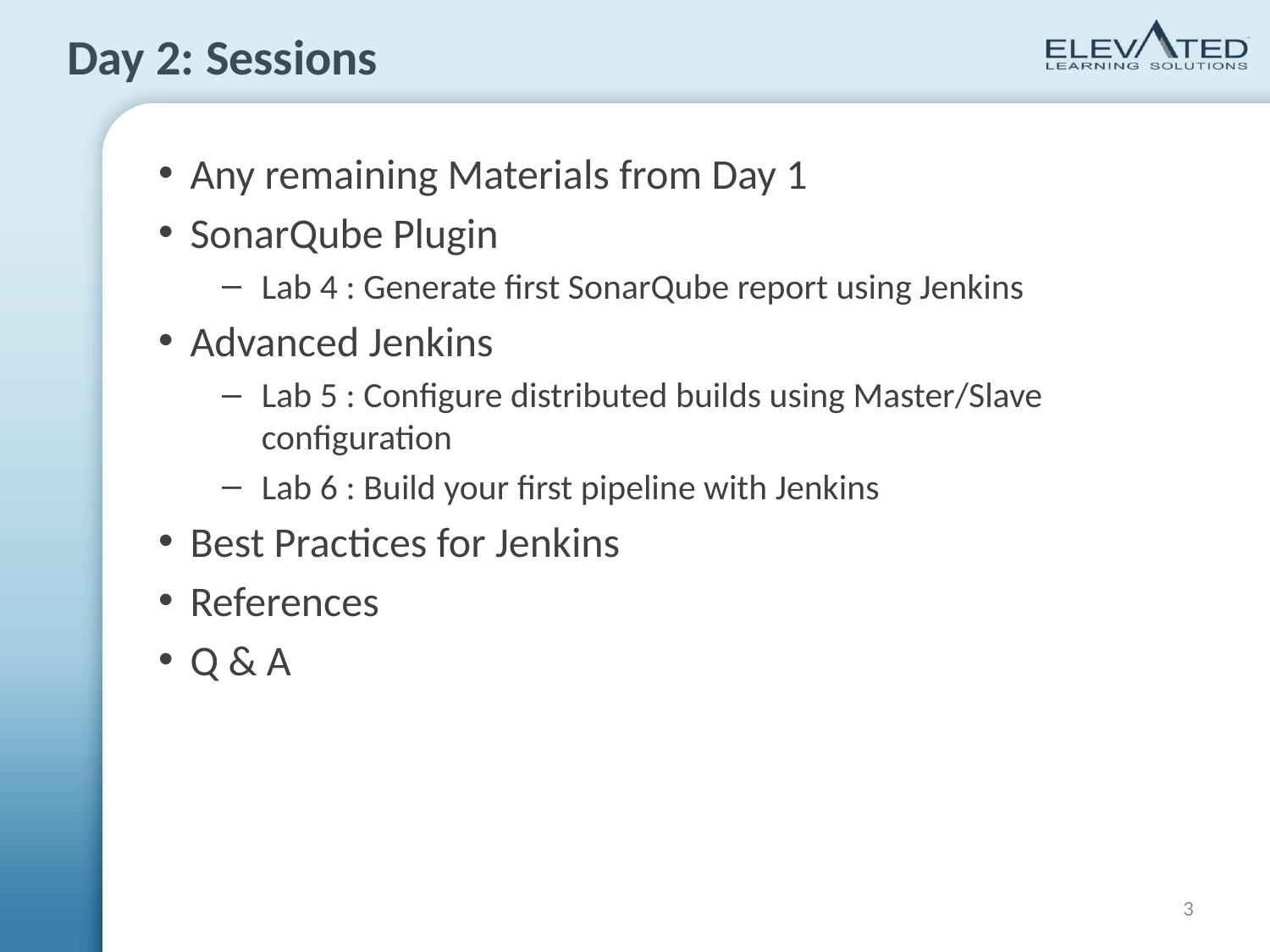

# Day 2: Sessions
Any remaining Materials from Day 1
SonarQube Plugin
Lab 4 : Generate first SonarQube report using Jenkins
Advanced Jenkins
Lab 5 : Configure distributed builds using Master/Slave configuration
Lab 6 : Build your first pipeline with Jenkins
Best Practices for Jenkins
References
Q & A
3